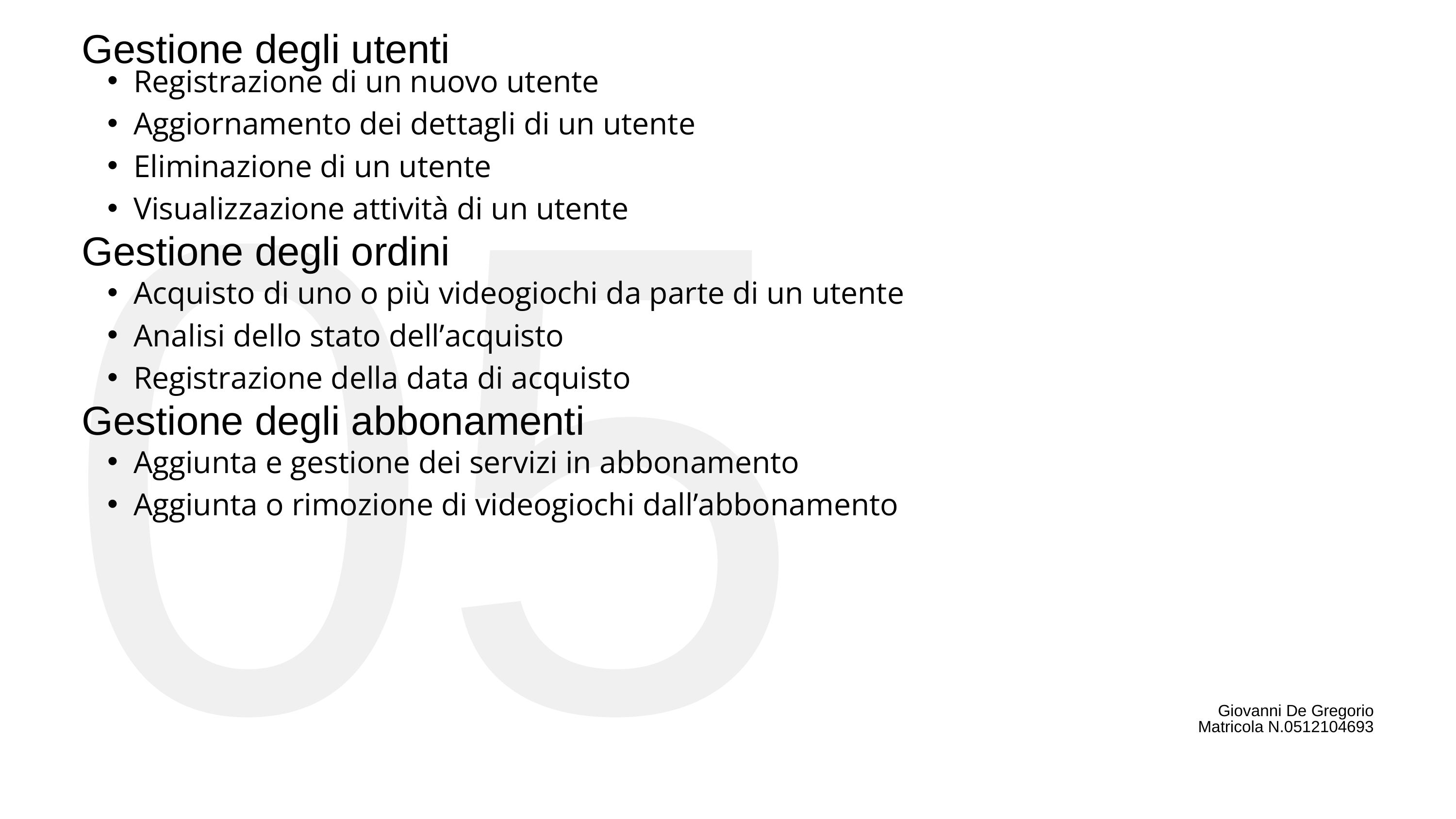

05
Gestione degli utenti
Registrazione di un nuovo utente
Aggiornamento dei dettagli di un utente
Eliminazione di un utente
Visualizzazione attività di un utente
Gestione degli ordini
Acquisto di uno o più videogiochi da parte di un utente
Analisi dello stato dell’acquisto
Registrazione della data di acquisto
Gestione degli abbonamenti
Aggiunta e gestione dei servizi in abbonamento
Aggiunta o rimozione di videogiochi dall’abbonamento
Giovanni De Gregorio
Matricola N.0512104693